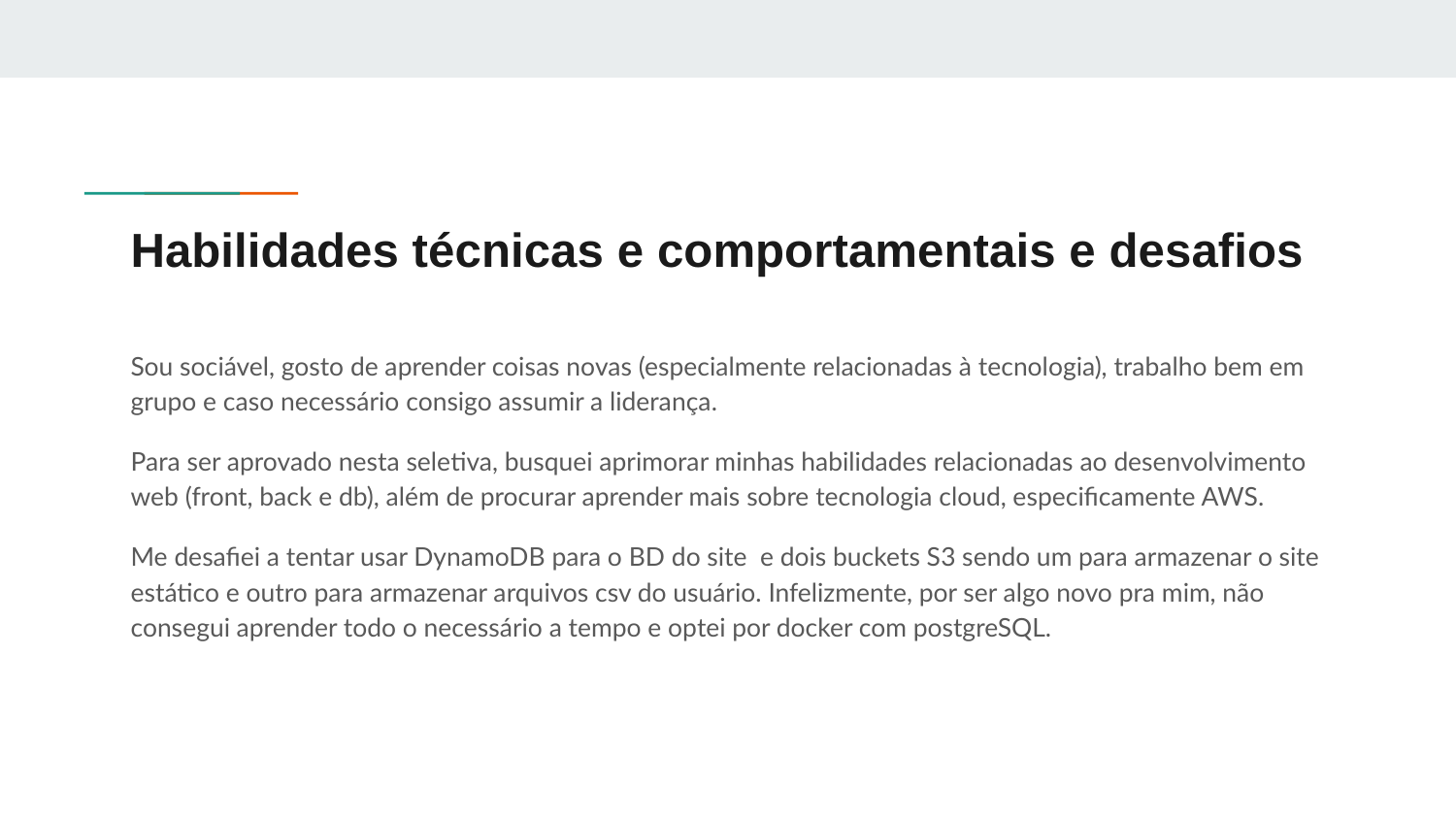

# Habilidades técnicas e comportamentais e desafios
Sou sociável, gosto de aprender coisas novas (especialmente relacionadas à tecnologia), trabalho bem em grupo e caso necessário consigo assumir a liderança.
Para ser aprovado nesta seletiva, busquei aprimorar minhas habilidades relacionadas ao desenvolvimento web (front, back e db), além de procurar aprender mais sobre tecnologia cloud, especificamente AWS.
Me desafiei a tentar usar DynamoDB para o BD do site  e dois buckets S3 sendo um para armazenar o site estático e outro para armazenar arquivos csv do usuário. Infelizmente, por ser algo novo pra mim, não consegui aprender todo o necessário a tempo e optei por docker com postgreSQL.